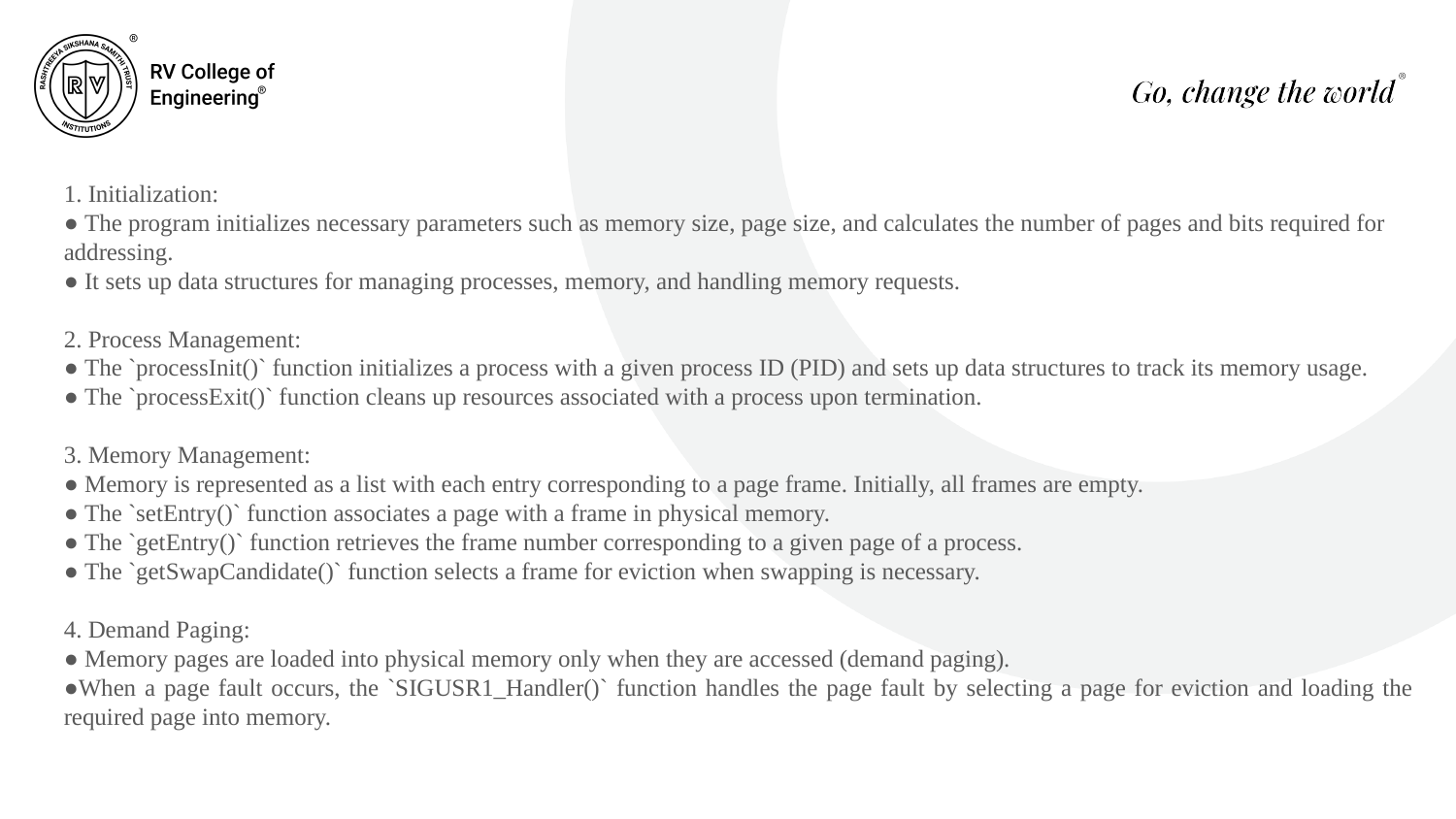

1. Initialization:
● The program initializes necessary parameters such as memory size, page size, and calculates the number of pages and bits required for addressing.
● It sets up data structures for managing processes, memory, and handling memory requests.

2. Process Management:
● The `processInit()` function initializes a process with a given process ID (PID) and sets up data structures to track its memory usage.
● The `processExit()` function cleans up resources associated with a process upon termination.

3. Memory Management:
● Memory is represented as a list with each entry corresponding to a page frame. Initially, all frames are empty.
● The `setEntry()` function associates a page with a frame in physical memory.
● The `getEntry()` function retrieves the frame number corresponding to a given page of a process.
● The `getSwapCandidate()` function selects a frame for eviction when swapping is necessary.

4. Demand Paging:
● Memory pages are loaded into physical memory only when they are accessed (demand paging).
●When a page fault occurs, the `SIGUSR1_Handler()` function handles the page fault by selecting a page for eviction and loading the required page into memory.